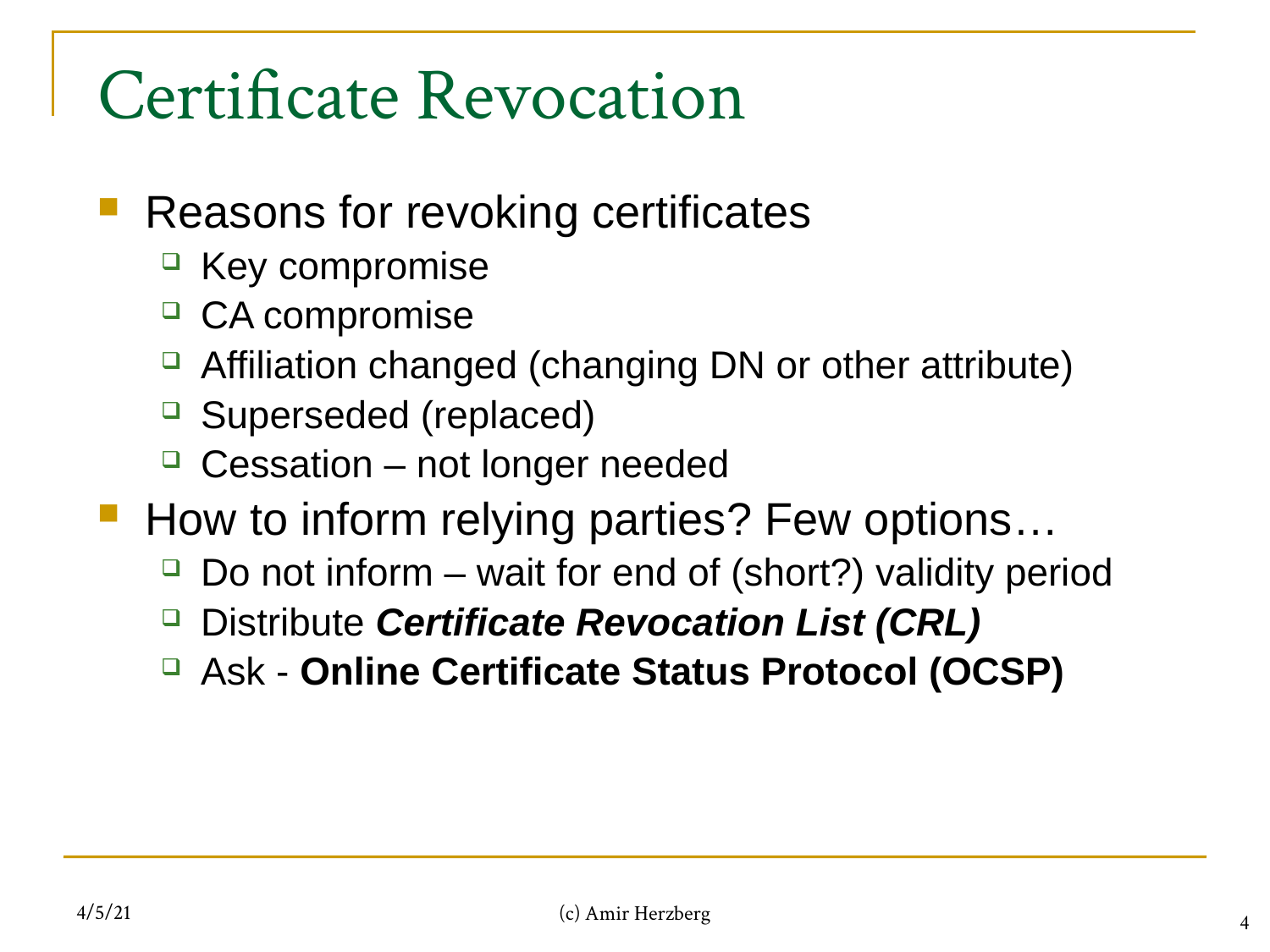

(c) Amir Herzberg
# Certificate Revocation
Reasons for revoking certificates
Key compromise
CA compromise
Affiliation changed (changing DN or other attribute)
Superseded (replaced)
Cessation – not longer needed
How to inform relying parties? Few options…
Do not inform – wait for end of (short?) validity period
Distribute Certificate Revocation List (CRL)
Ask - Online Certificate Status Protocol (OCSP)
4/5/21
4